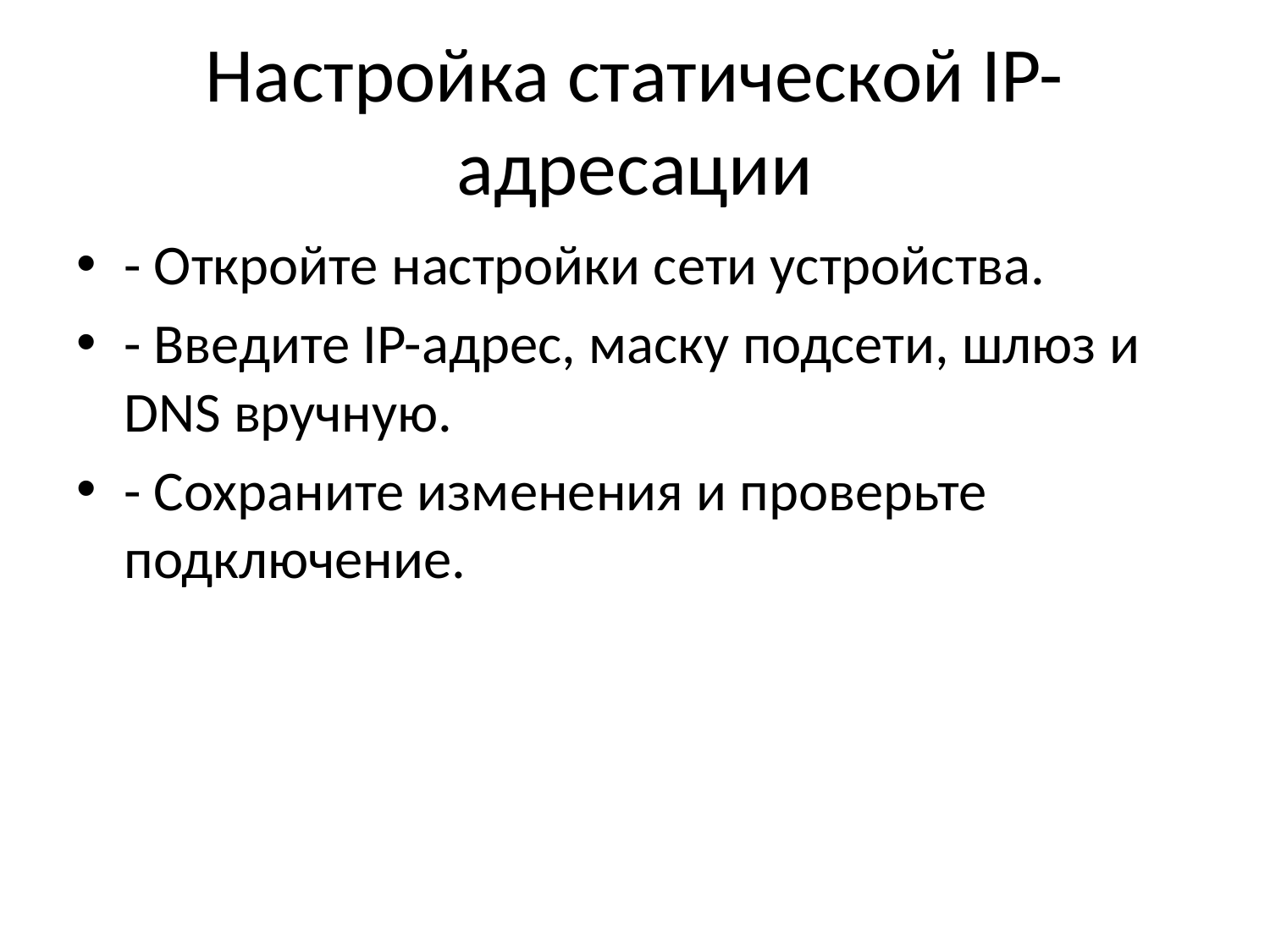

# Настройка статической IP-адресации
- Откройте настройки сети устройства.
- Введите IP-адрес, маску подсети, шлюз и DNS вручную.
- Сохраните изменения и проверьте подключение.